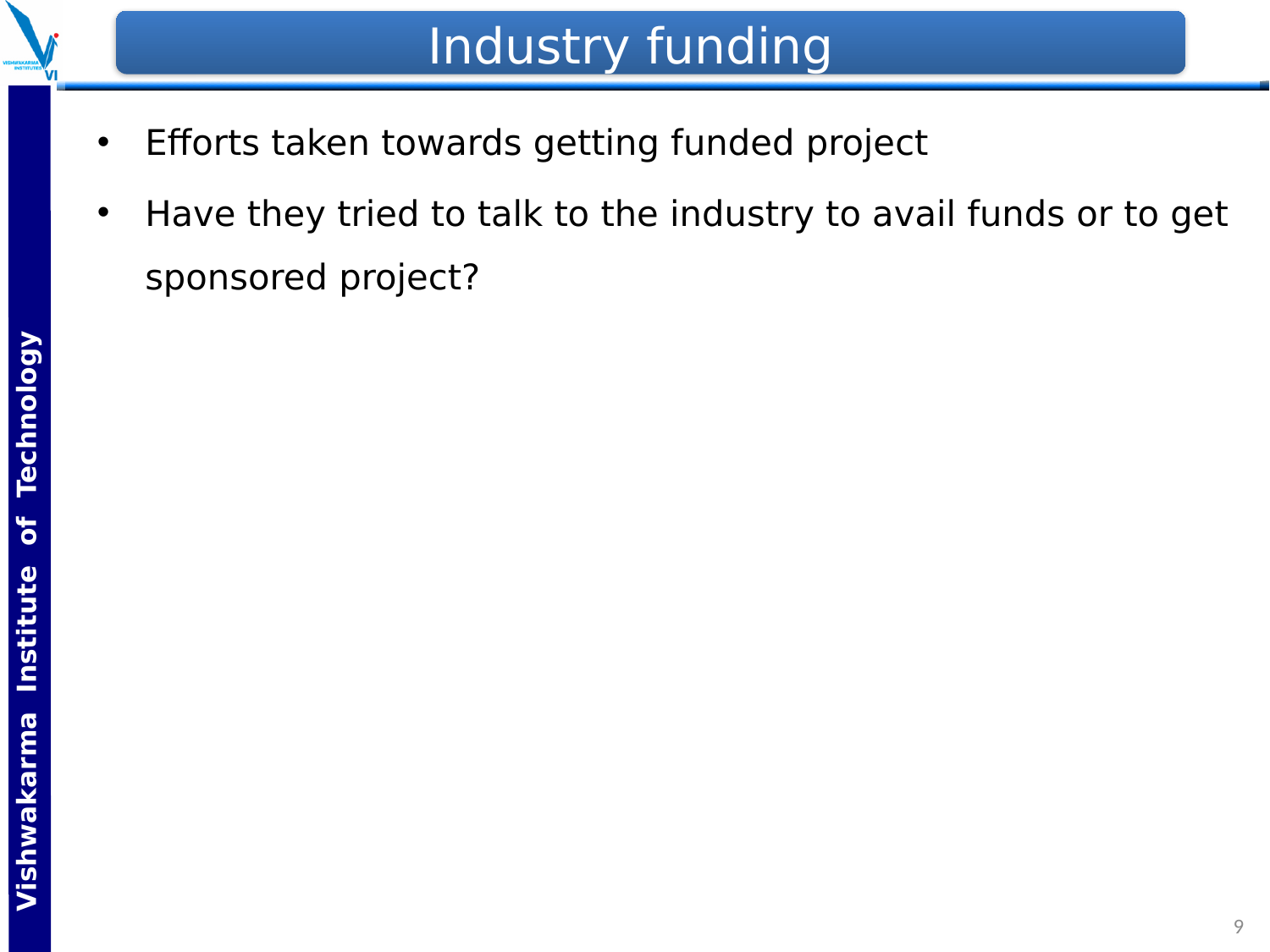

# Industry funding
Efforts taken towards getting funded project
Have they tried to talk to the industry to avail funds or to get sponsored project?
9